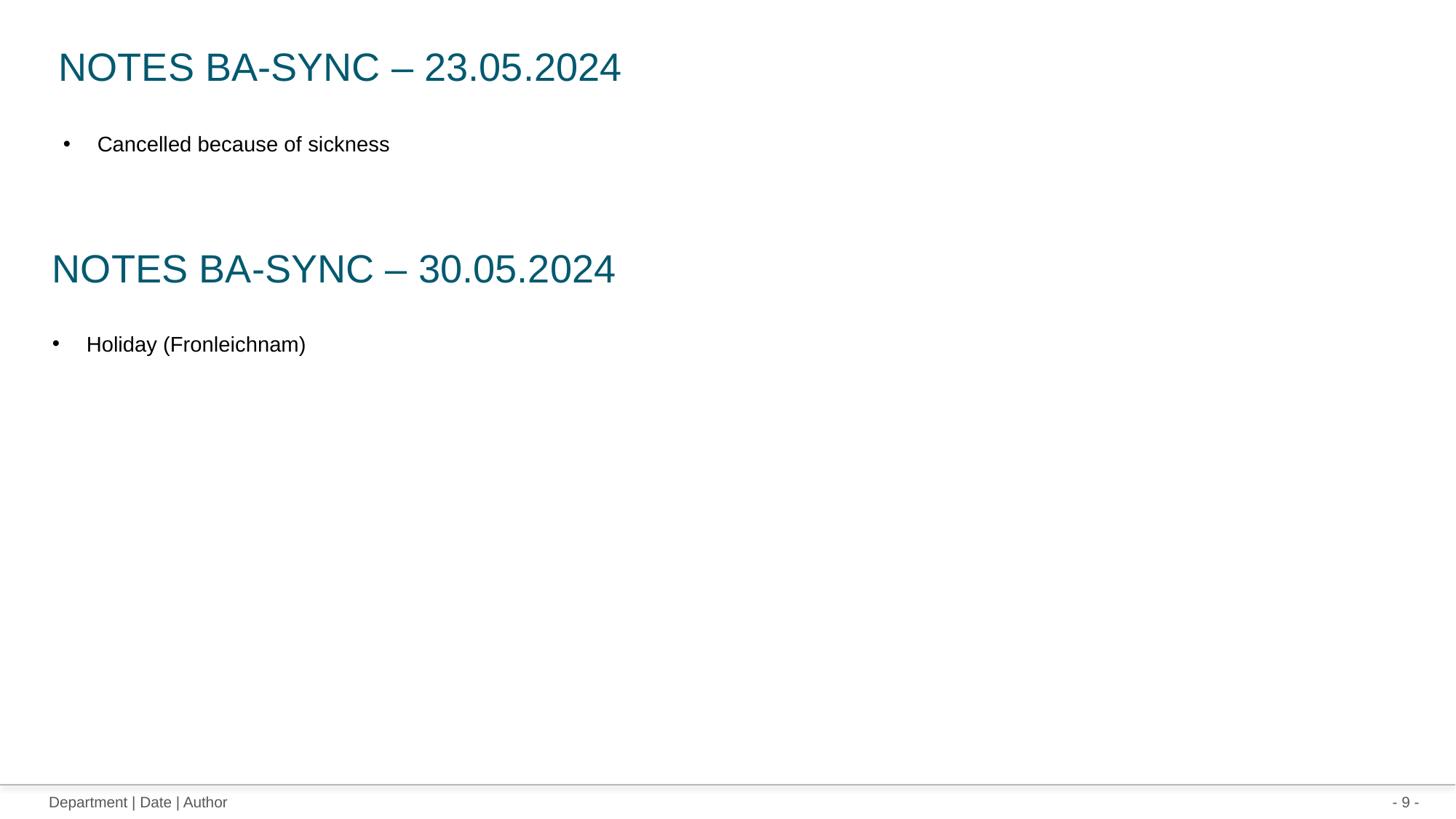

# Notes BA-Sync – 23.05.2024
Cancelled because of sickness
Notes BA-Sync – 30.05.2024
Holiday (Fronleichnam)